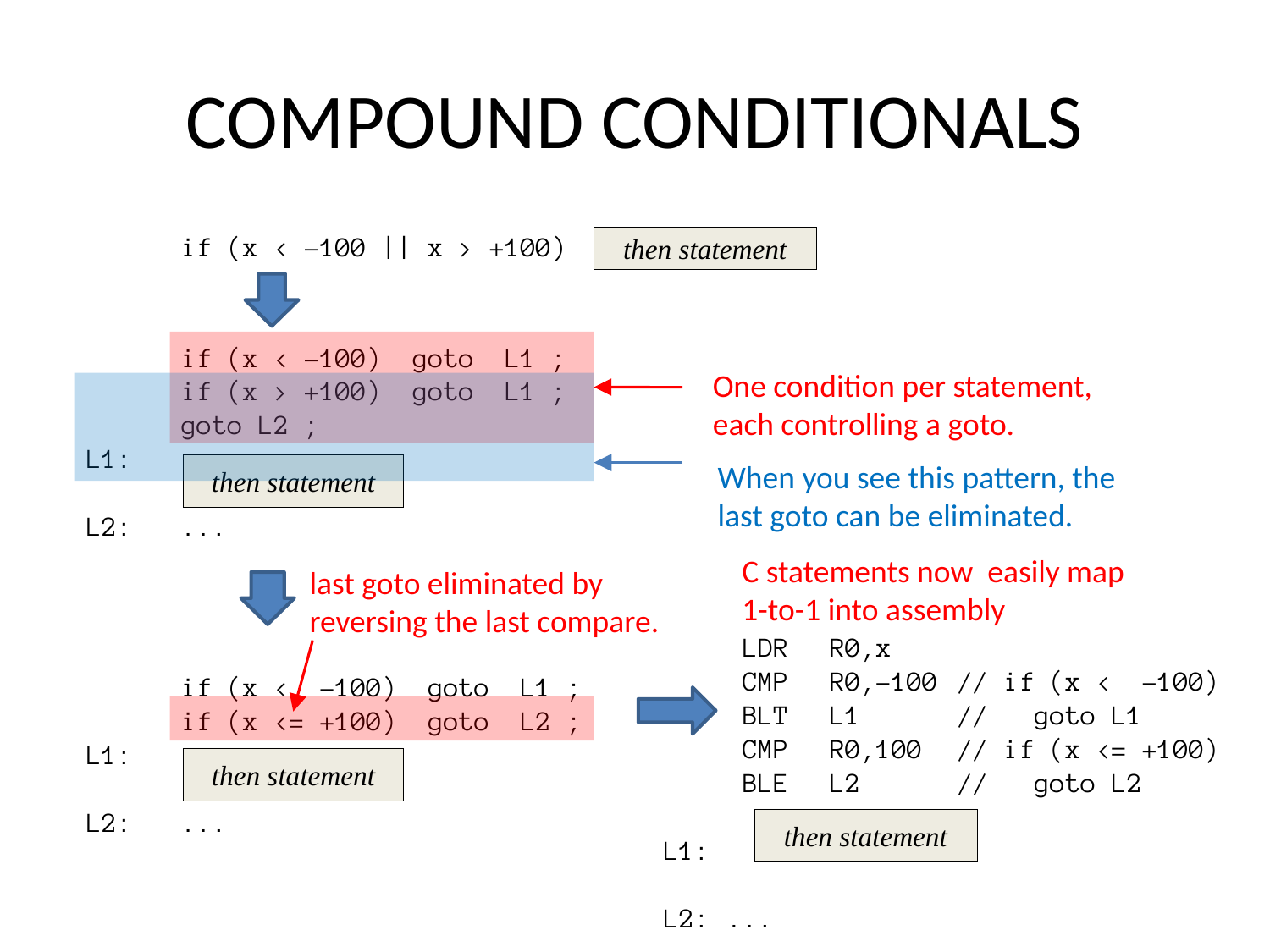

# COMPOUND CONDITIONALS
	 if (x < –100 || x > +100)
then statement

	 if (x < –100)  goto  L1 ;
	 if (x > +100)  goto  L1 ;
	 goto L2 ;
L1:

L2:	 ...

One condition per statement, each controlling a goto.

When you see this pattern, the last goto can be eliminated.
then statement
C statements now  easily map 1-to-1 into assembly
last goto eliminated by reversing the last compare.

	 LDR	 R0,x
	 CMP	 R0,-100	// if (x <  –100)
	 BLT	 L1	//   goto L1
	 CMP	 R0,100	// if (x <= +100)
	 BLE	 L2	//   goto L2

L1:

L2:	...
	 if (x <  –100)  goto  L1 ;
	 if (x <= +100)  goto  L2 ;
L1:

L2:	 ...

then statement
then statement